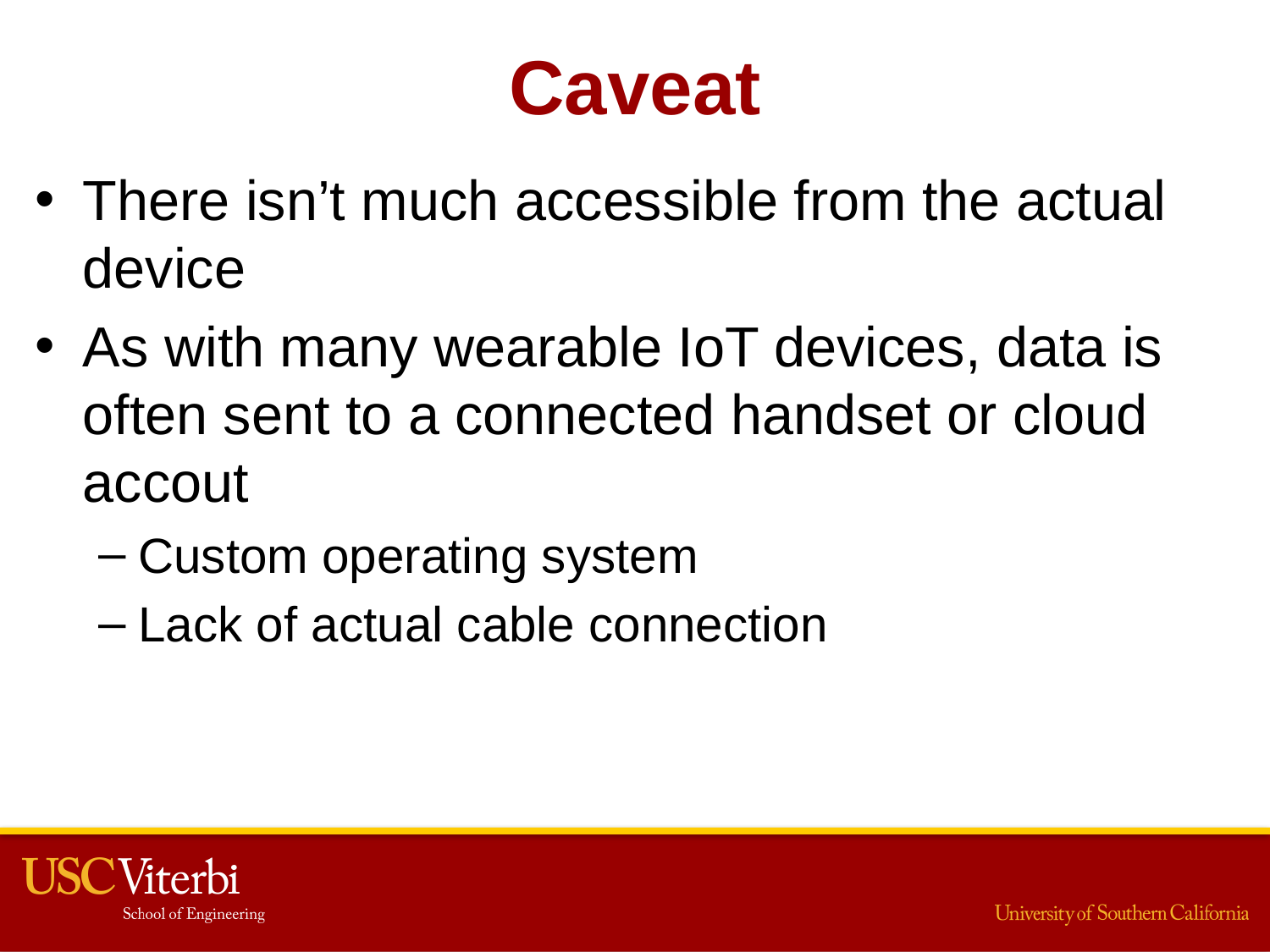

# Caveat
There isn’t much accessible from the actual device
As with many wearable IoT devices, data is often sent to a connected handset or cloud accout
Custom operating system
Lack of actual cable connection